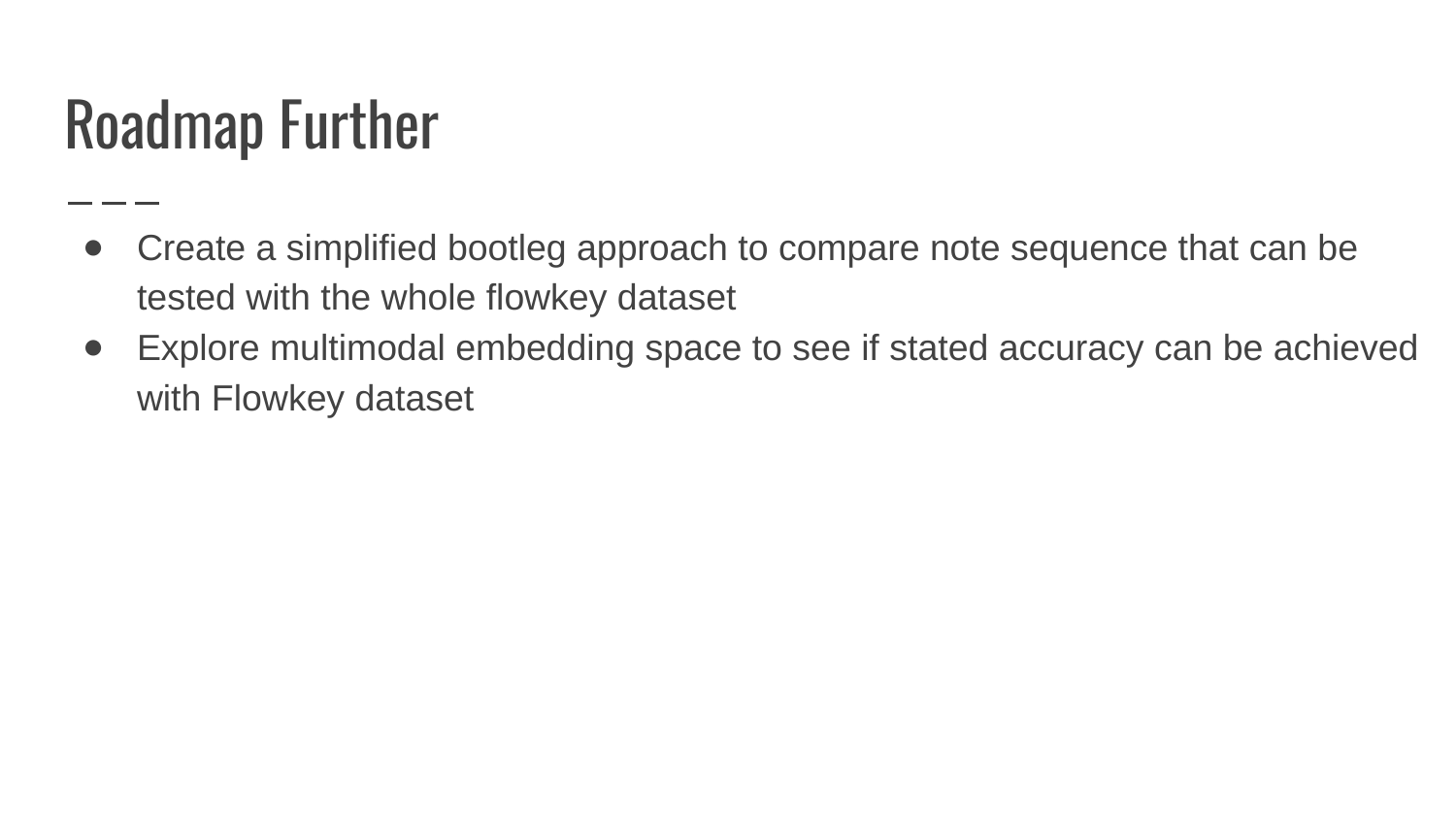

# Roadmap Further
Create a simplified bootleg approach to compare note sequence that can be tested with the whole flowkey dataset
Explore multimodal embedding space to see if stated accuracy can be achieved with Flowkey dataset